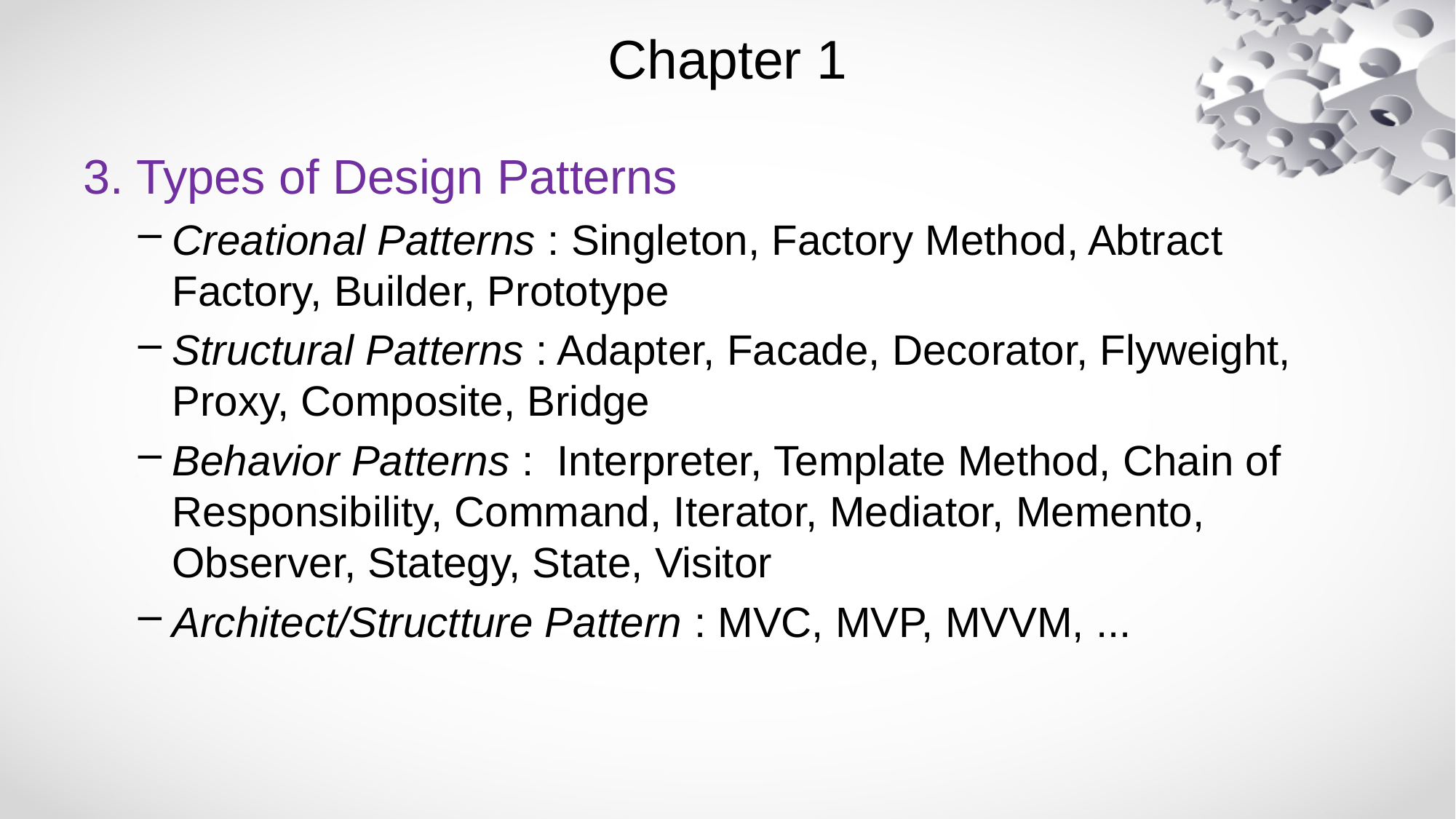

# Chapter 1
3. Types of Design Patterns
Creational Patterns : Singleton, Factory Method, Abtract Factory, Builder, Prototype
Structural Patterns : Adapter, Facade, Decorator, Flyweight, Proxy, Composite, Bridge
Behavior Patterns :  Interpreter, Template Method, Chain of Responsibility, Command, Iterator, Mediator, Memento, Observer, Stategy, State, Visitor
Architect/Structture Pattern : MVC, MVP, MVVM, ...